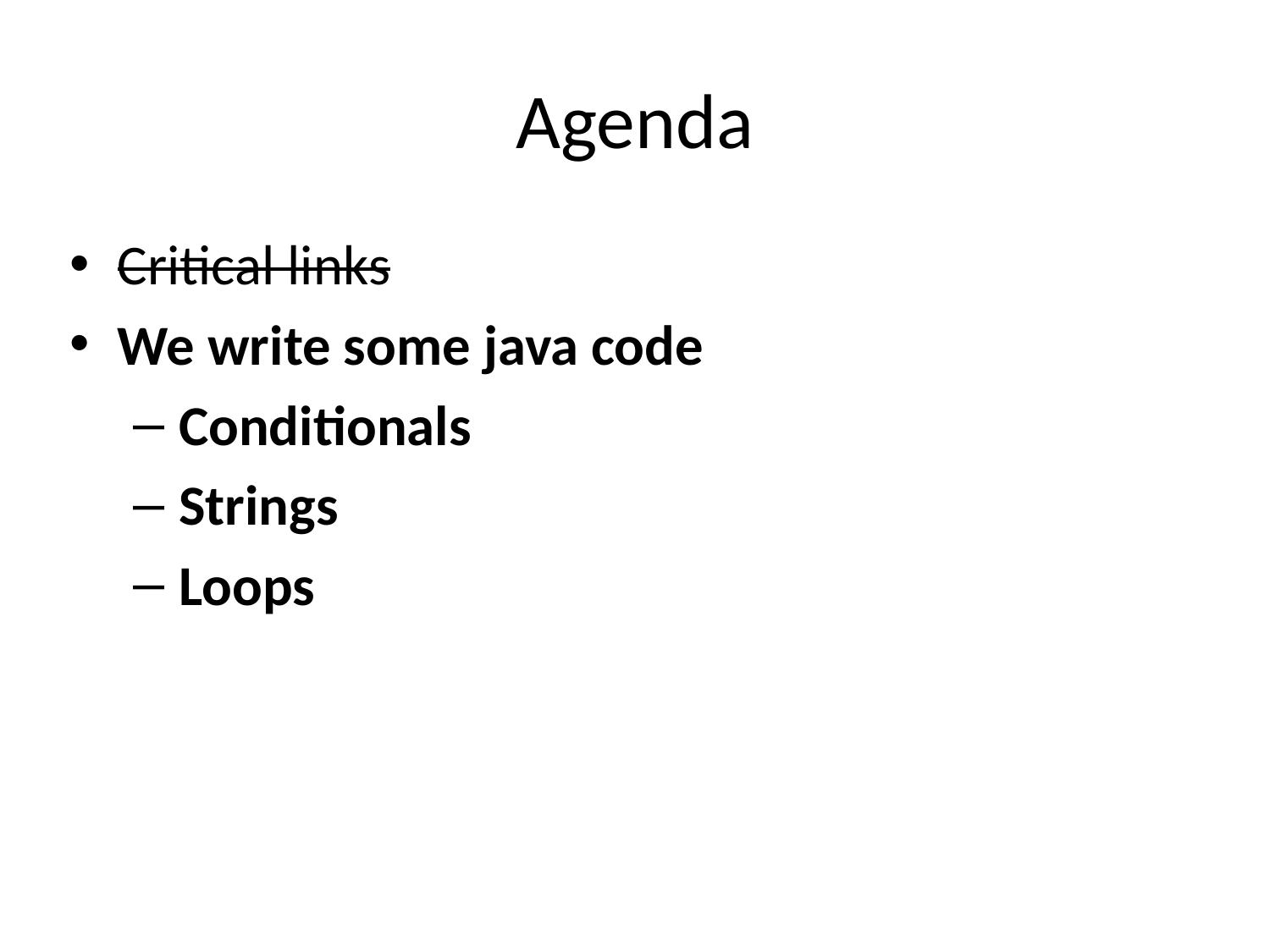

# Agenda
Critical links
We write some java code
Conditionals
Strings
Loops